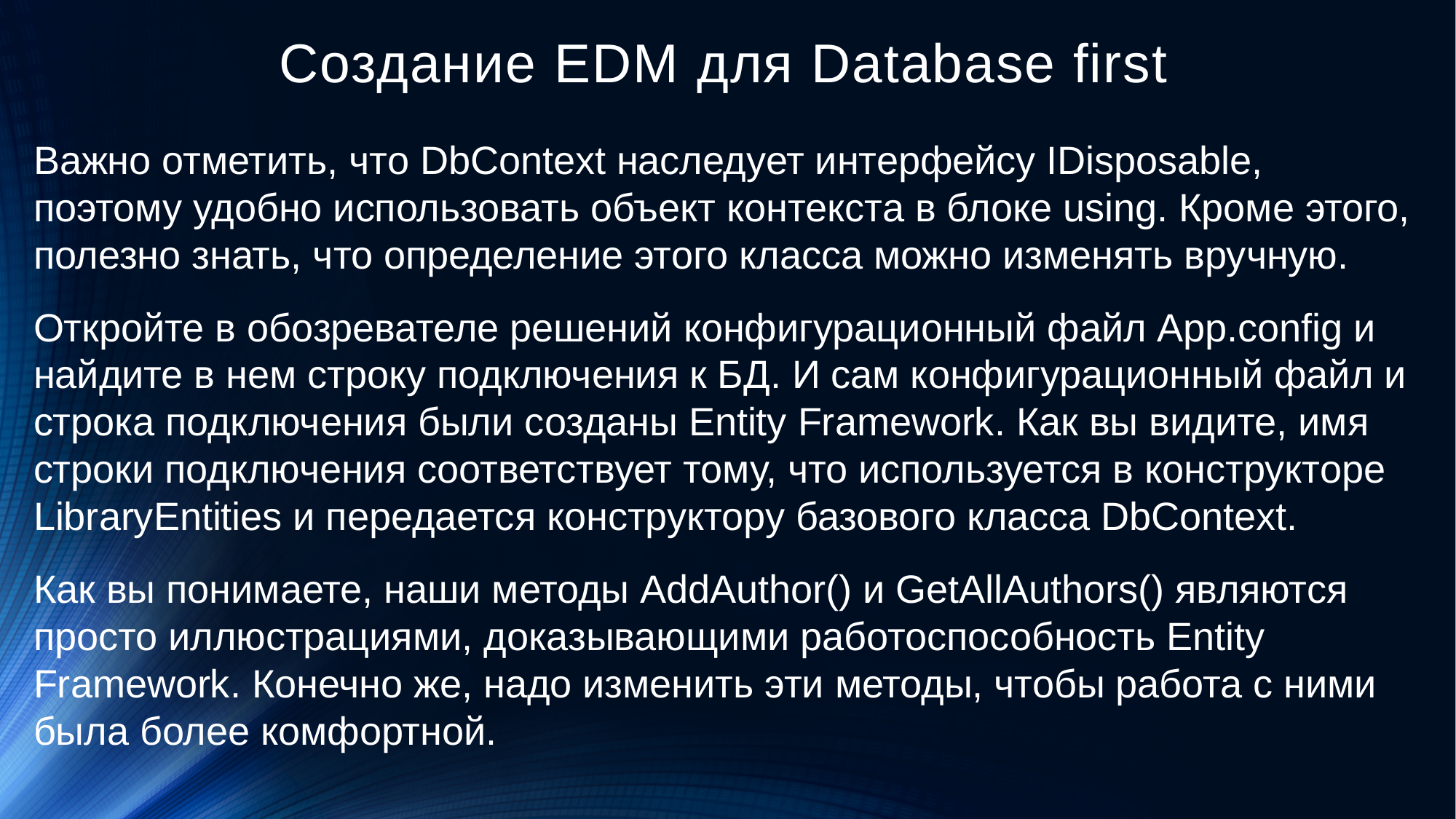

# Создание EDM для Database first
Важно отметить, что DbContext наследует интерфейсу IDisposable, поэтому удобно использовать объект контекста в блоке using. Кроме этого, полезно знать, что определение этого класса можно изменять вручную.
Откройте в обозревателе решений конфигурационный файл App.config и найдите в нем строку подключения к БД. И сам конфигурационный файл и строка подключения были созданы Entity Framework. Как вы видите, имя строки подключения соответствует тому, что используется в конструкторе LibraryEntities и передается конструктору базового класса DbContext.
Как вы понимаете, наши методы AddAuthor() и GetAllAuthors() являются просто иллюстрациями, доказывающими работоспособность Entity Framework. Конечно же, надо изменить эти методы, чтобы работа с ними была более комфортной.